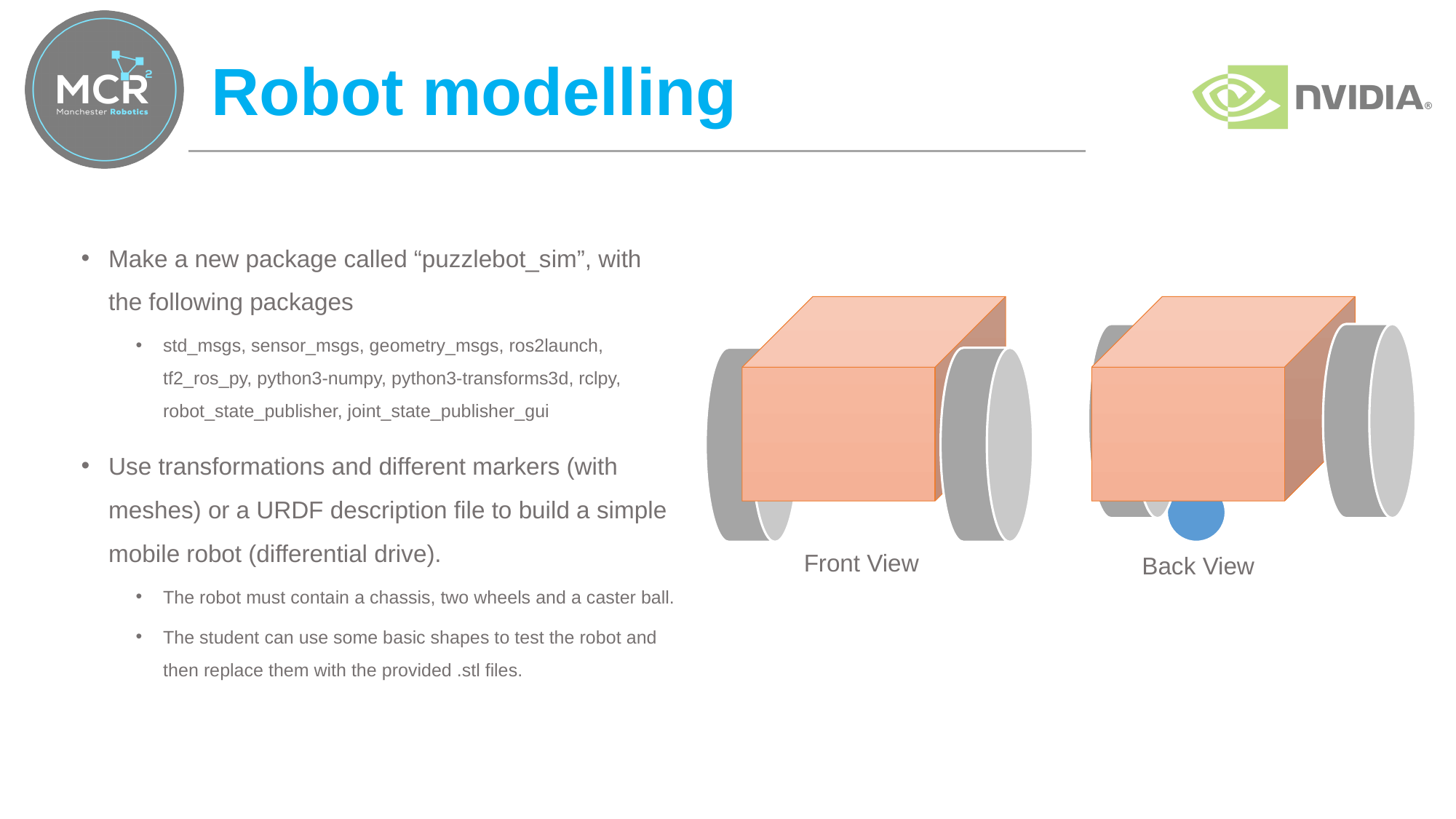

# Robot modelling
Make a new package called “puzzlebot_sim”, with the following packages
std_msgs, sensor_msgs, geometry_msgs, ros2launch, tf2_ros_py, python3-numpy, python3-transforms3d, rclpy, robot_state_publisher, joint_state_publisher_gui
Use transformations and different markers (with meshes) or a URDF description file to build a simple mobile robot (differential drive).
The robot must contain a chassis, two wheels and a caster ball.
The student can use some basic shapes to test the robot and then replace them with the provided .stl files.

Front View
Back View